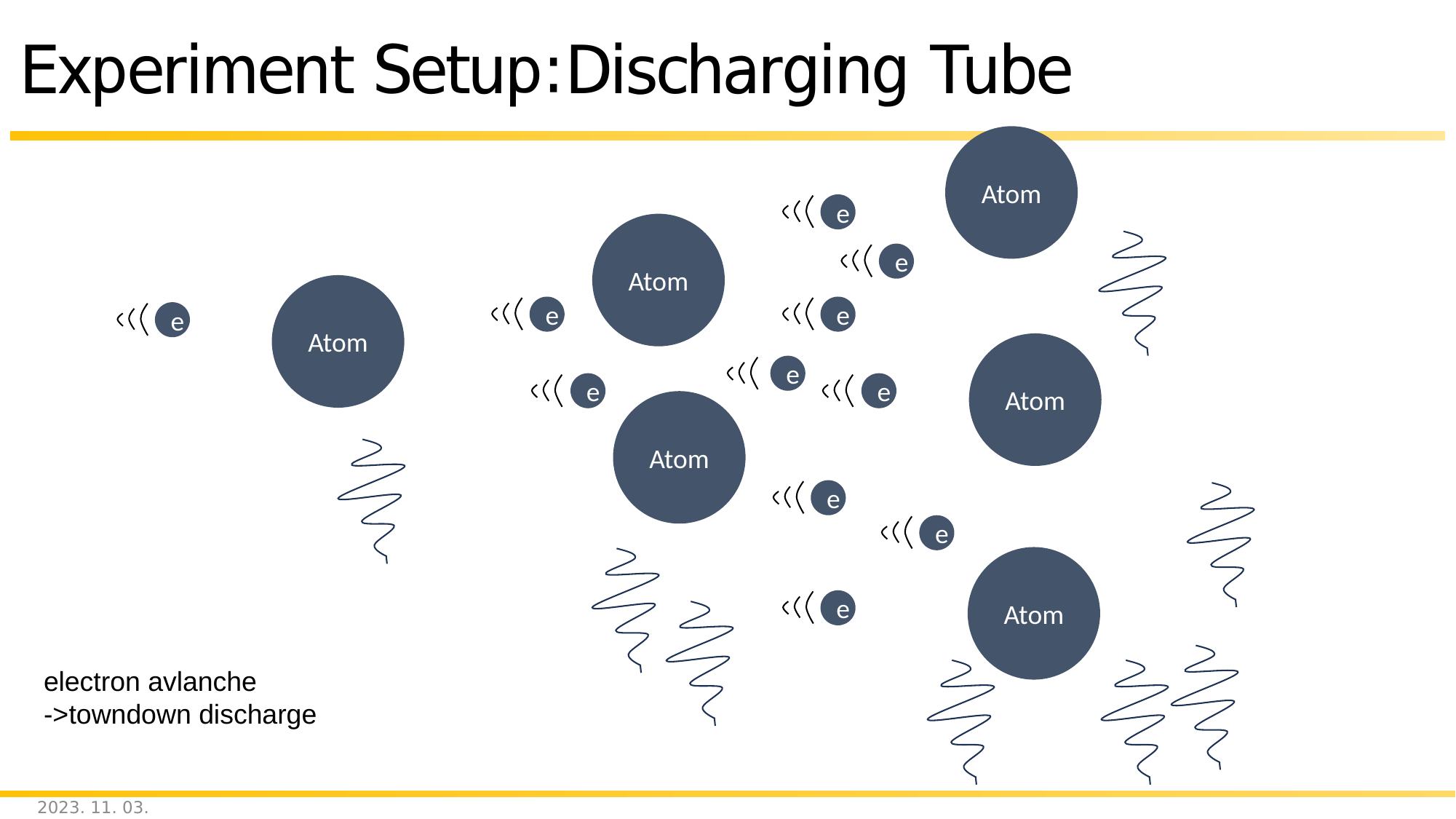

# Experiment Setup:Discharging Tube
Atom
e

Atom

e

Atom
e
e

e

Atom
e

e
e

Atom

e

e

Atom

e

electron avlanche
->towndown discharge

2023. 11. 03.